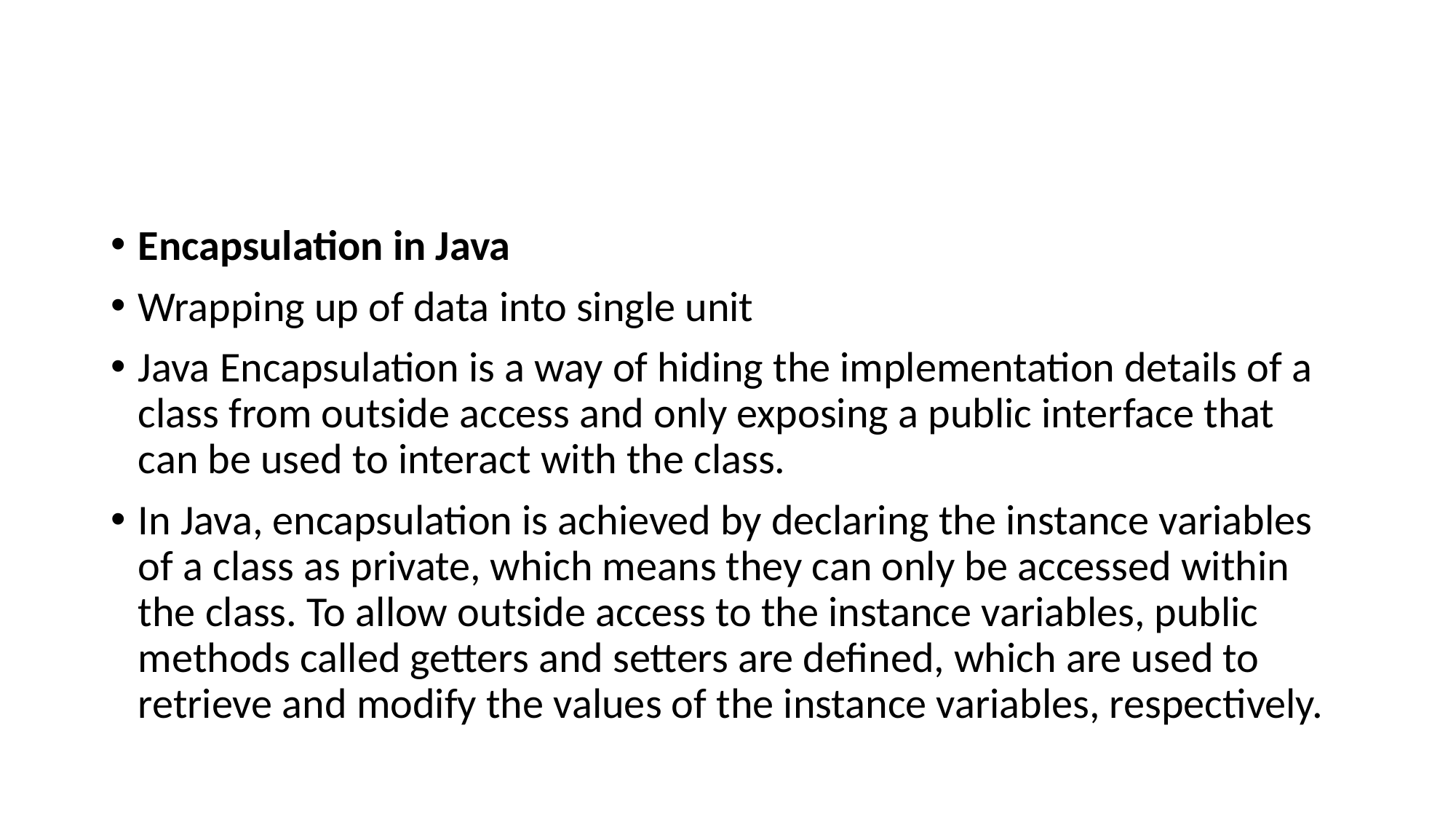

#
Encapsulation in Java
Wrapping up of data into single unit
Java Encapsulation is a way of hiding the implementation details of a class from outside access and only exposing a public interface that can be used to interact with the class.
In Java, encapsulation is achieved by declaring the instance variables of a class as private, which means they can only be accessed within the class. To allow outside access to the instance variables, public methods called getters and setters are defined, which are used to retrieve and modify the values of the instance variables, respectively.